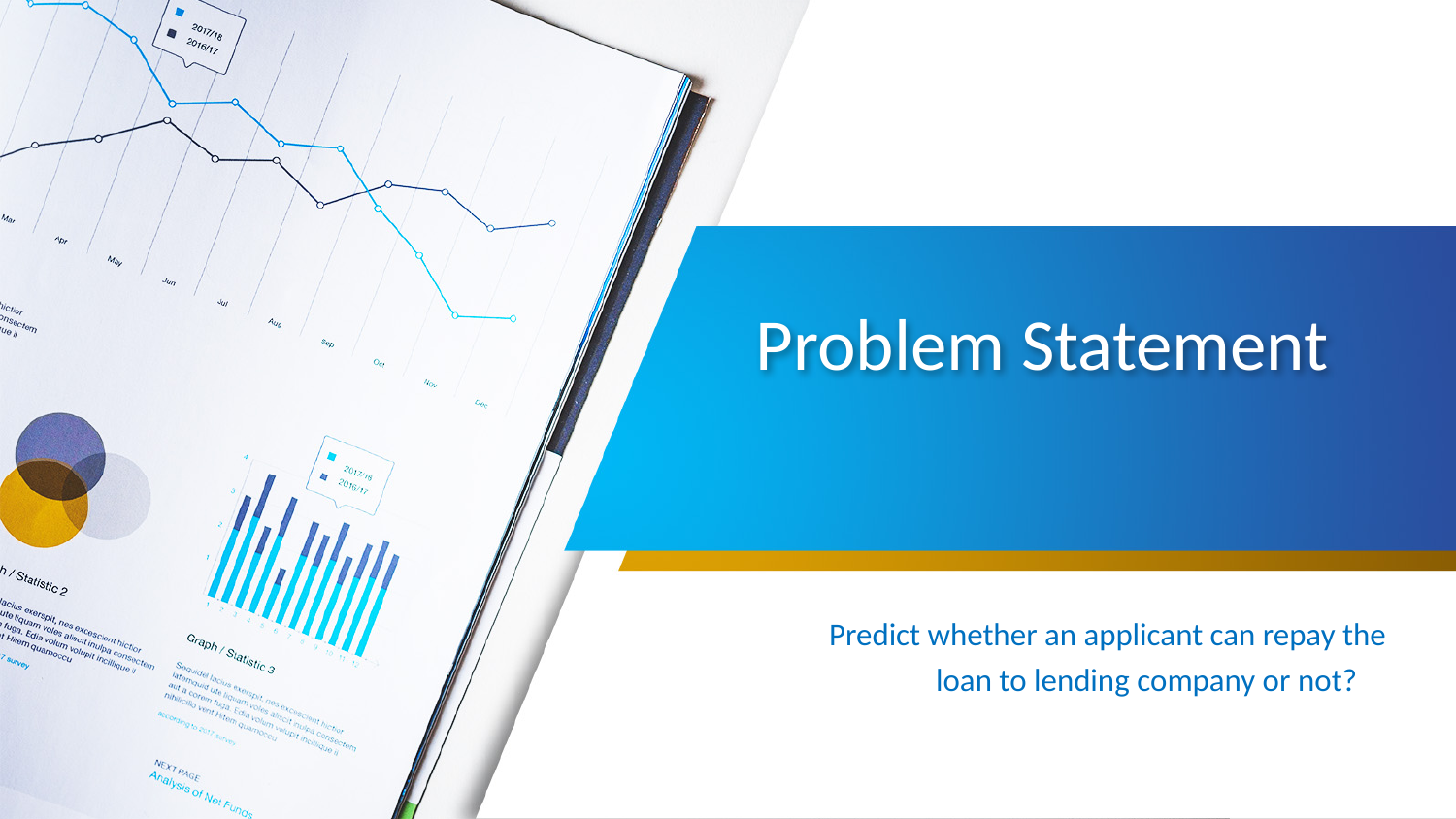

# Problem Statement
     Predict whether an applicant can repay the
loan to lending company or not?